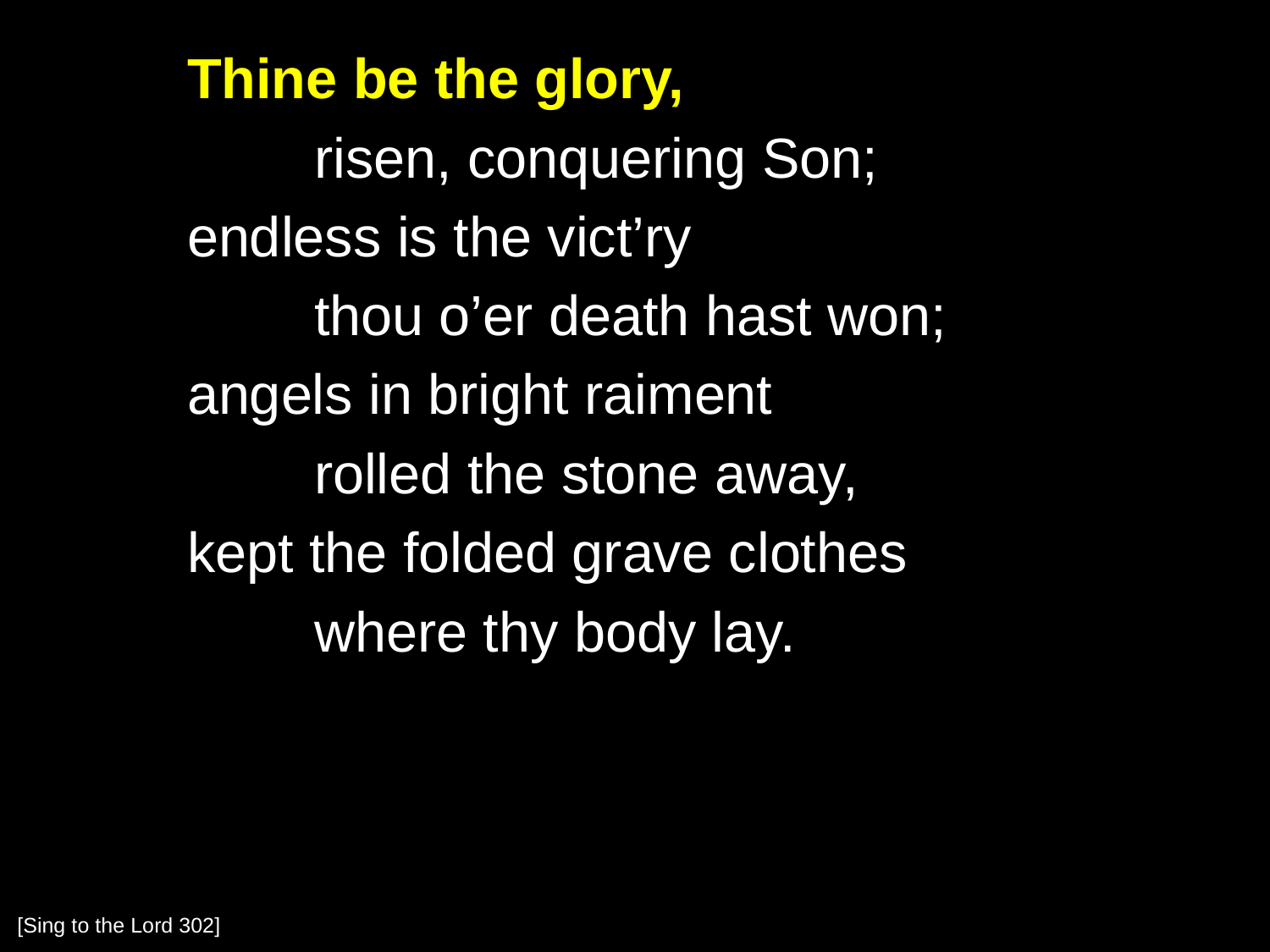

Thine be the glory,
		risen, conquering Son;
	endless is the vict’ry
		thou o’er death hast won;
	angels in bright raiment
		rolled the stone away,
	kept the folded grave clothes
		where thy body lay.
[Sing to the Lord 302]